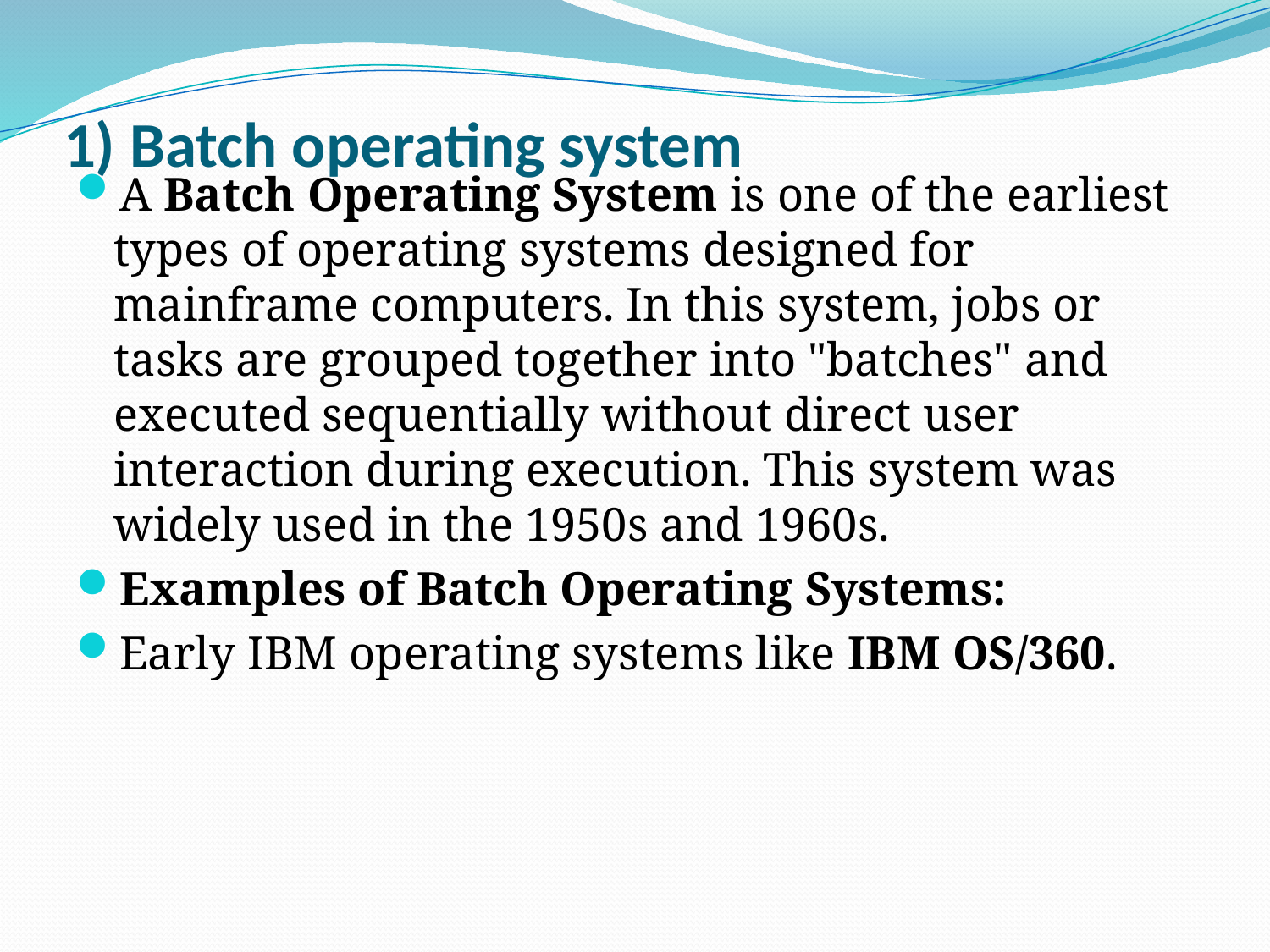

# 1) Batch operating system
A Batch Operating System is one of the earliest types of operating systems designed for mainframe computers. In this system, jobs or tasks are grouped together into "batches" and executed sequentially without direct user interaction during execution. This system was widely used in the 1950s and 1960s.
Examples of Batch Operating Systems:
Early IBM operating systems like IBM OS/360.